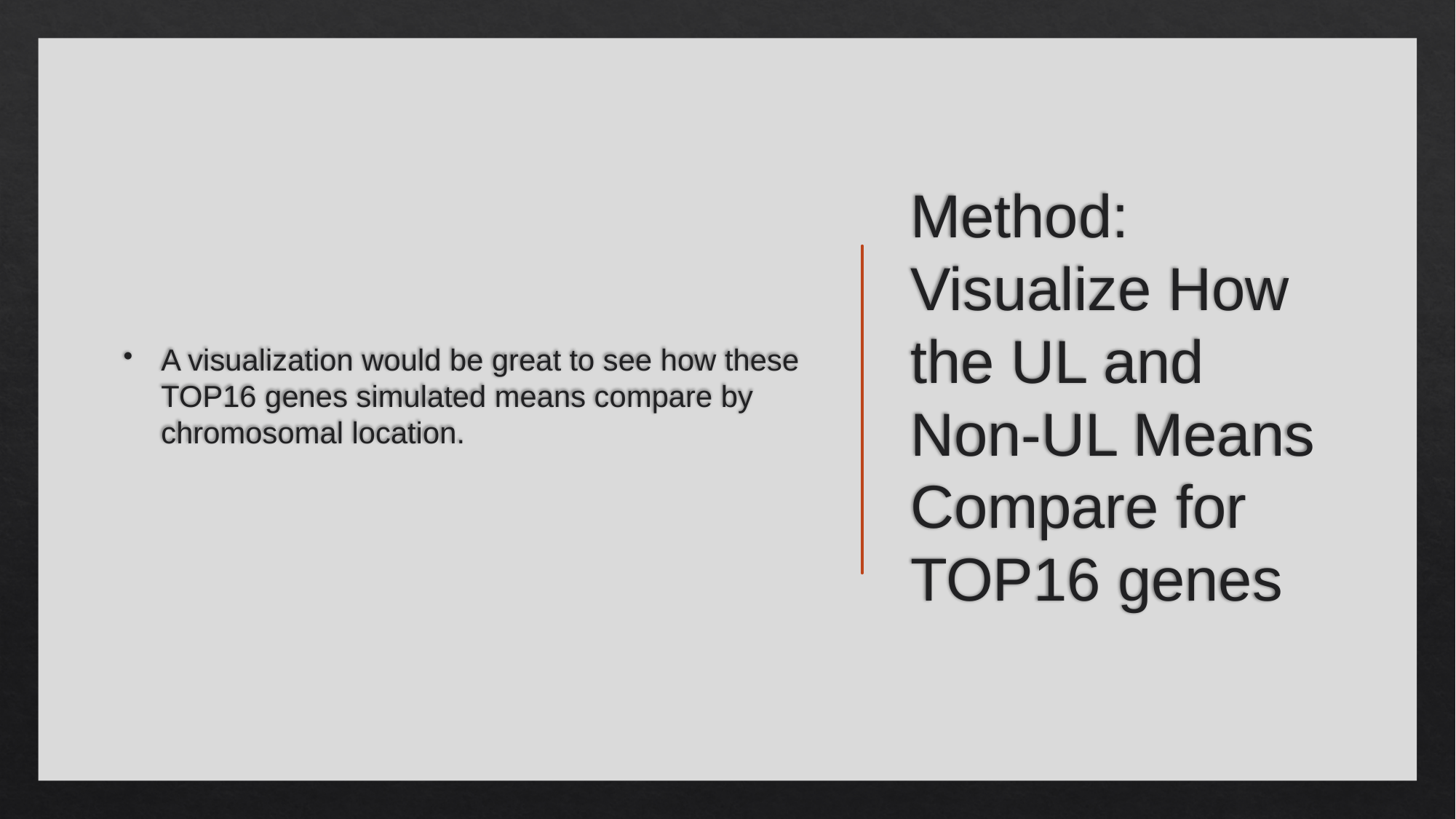

A visualization would be great to see how these TOP16 genes simulated means compare by chromosomal location.

# Method: Visualize How the UL and Non-UL Means Compare for TOP16 genes